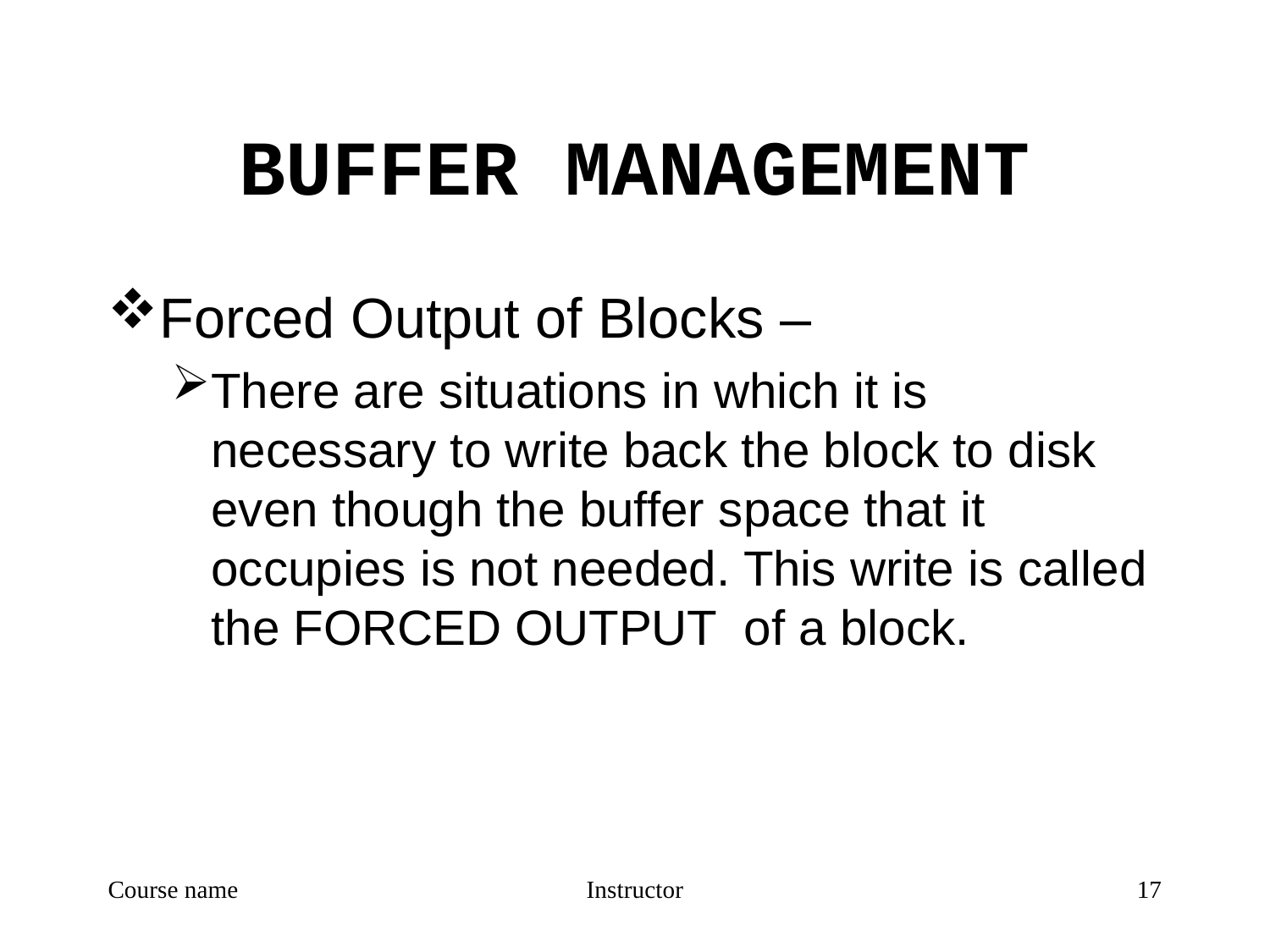

# BUFFER MANAGEMENT
Forced Output of Blocks –
There are situations in which it is necessary to write back the block to disk even though the buffer space that it occupies is not needed. This write is called the FORCED OUTPUT  of a block.
Course name
Instructor
17